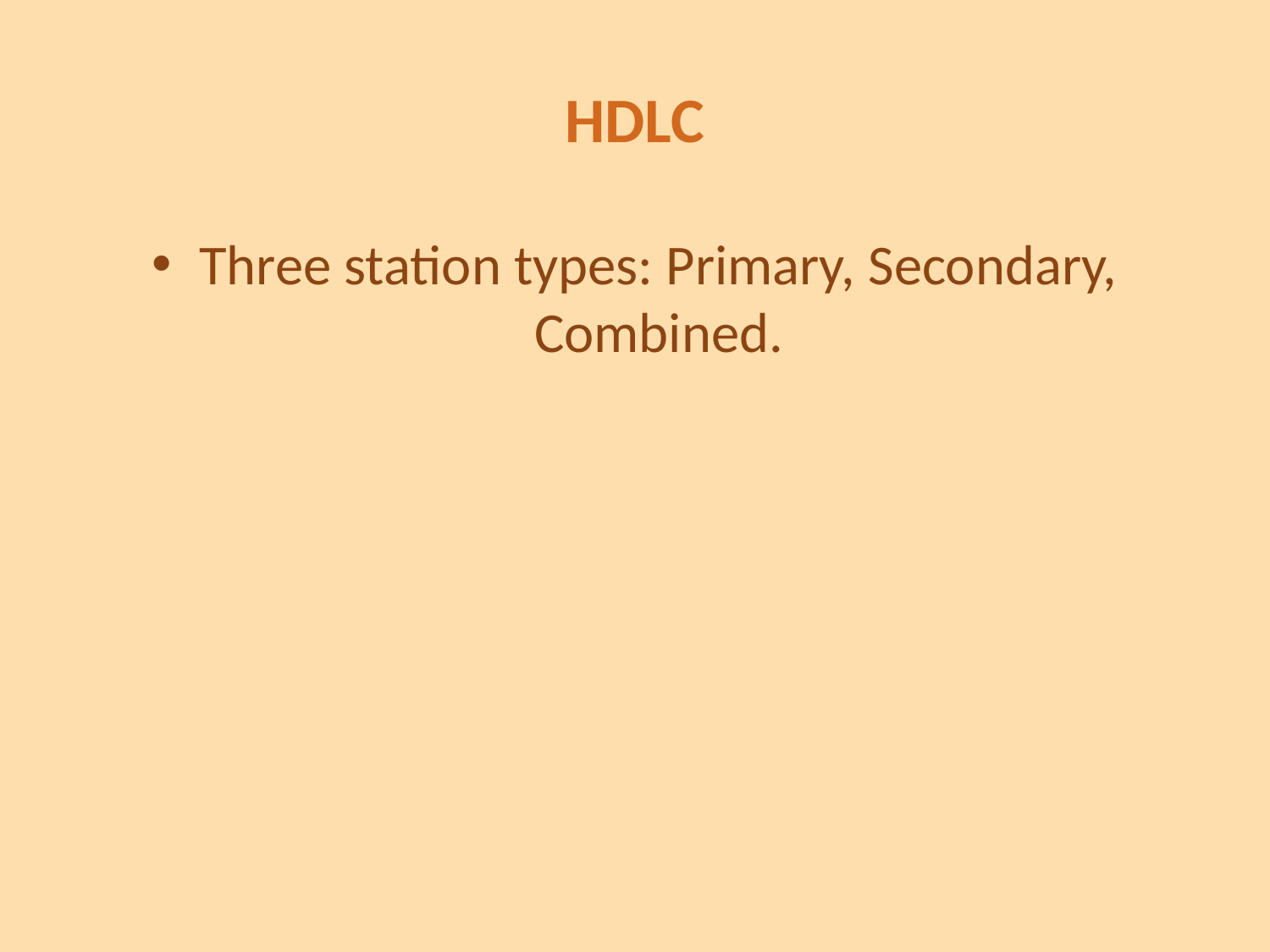

# HDLC
Three station types: Primary, Secondary, Combined.